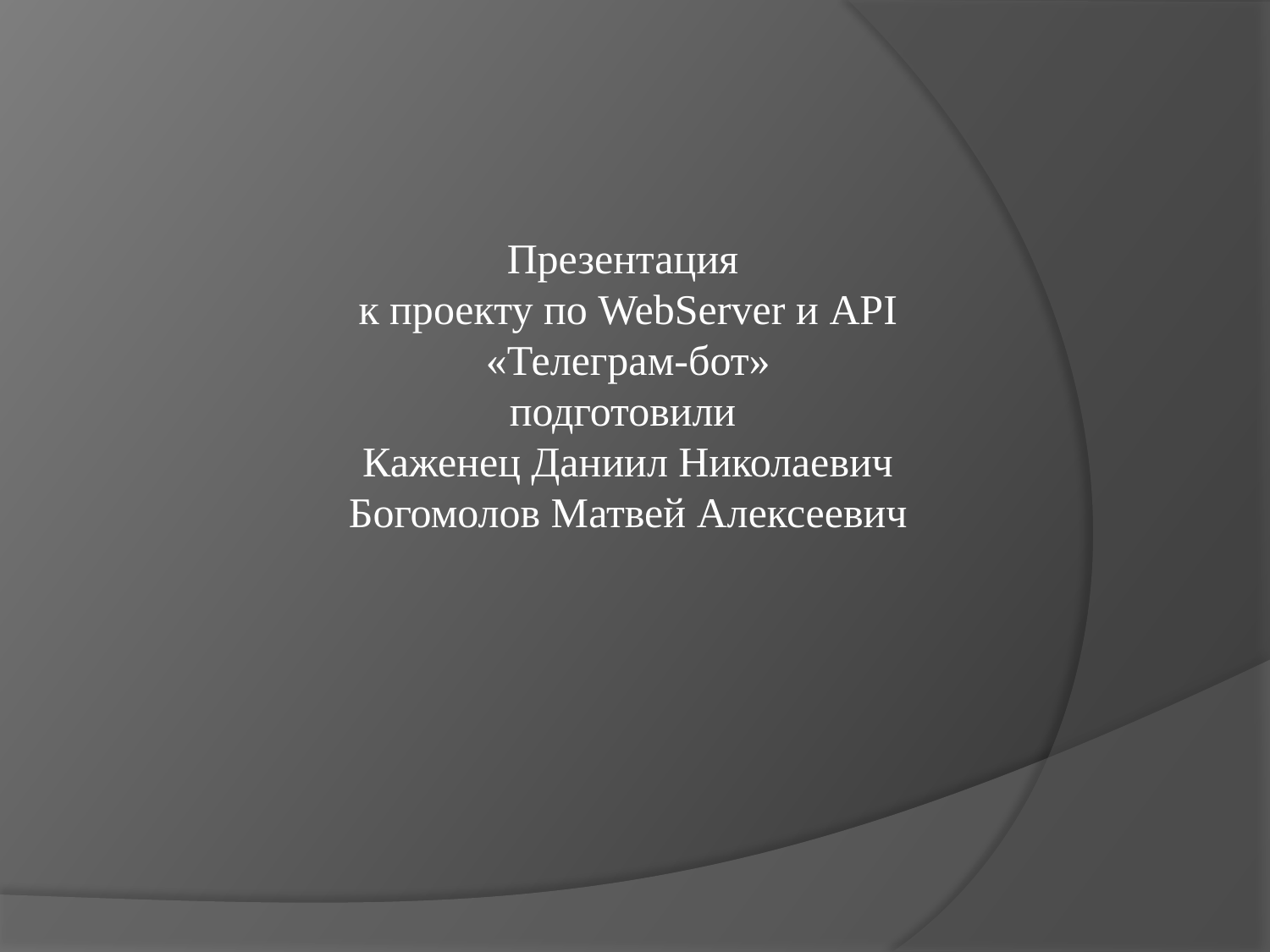

Презентация
к проекту по WebServer и API
«Телеграм-бот»
подготовили
Каженец Даниил Николаевич
Богомолов Матвей Алексеевич

#